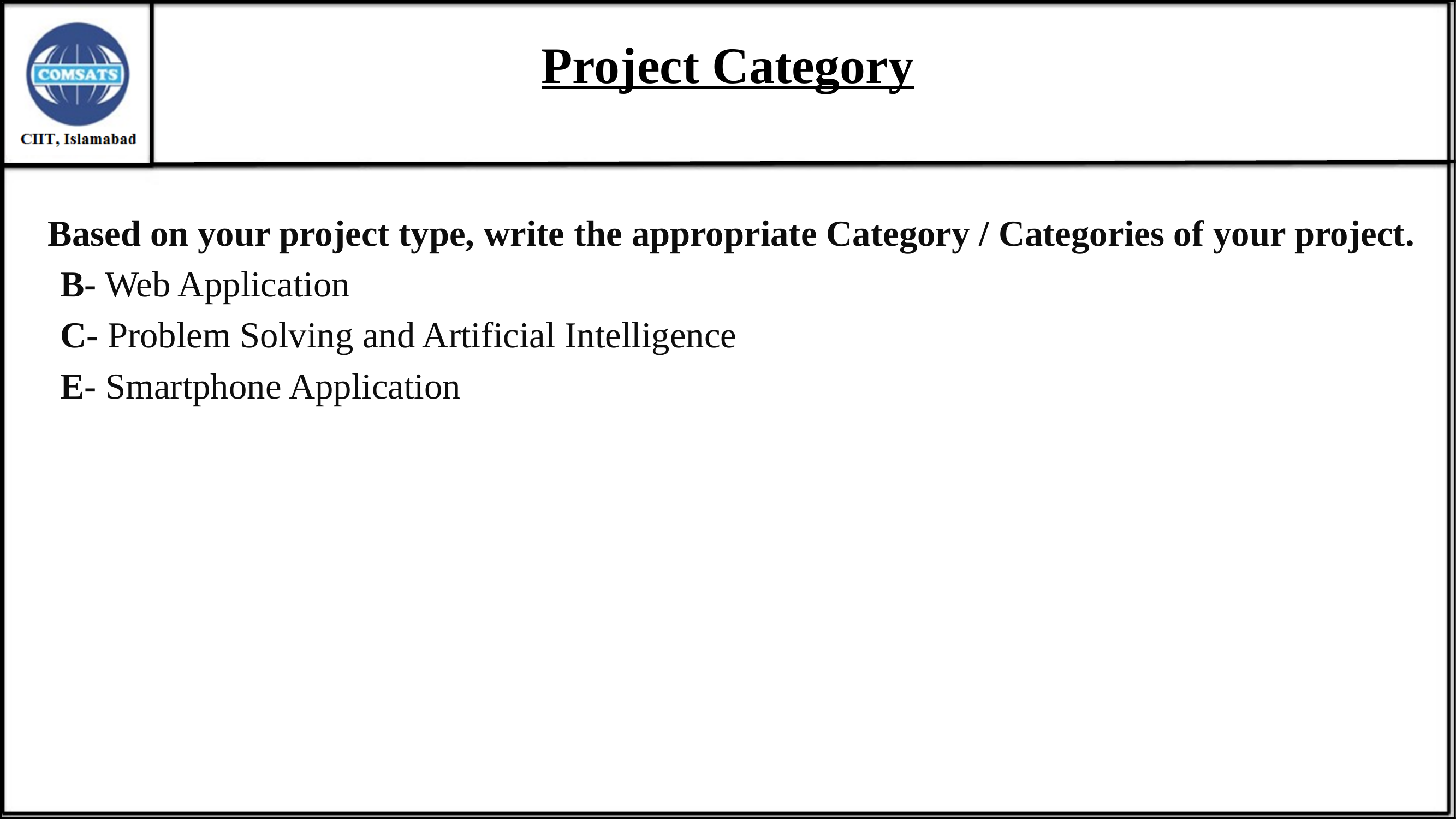

# Project Category
Based on your project type, write the appropriate Category / Categories of your project.
B- Web Application
C- Problem Solving and Artificial Intelligence
E- Smartphone Application